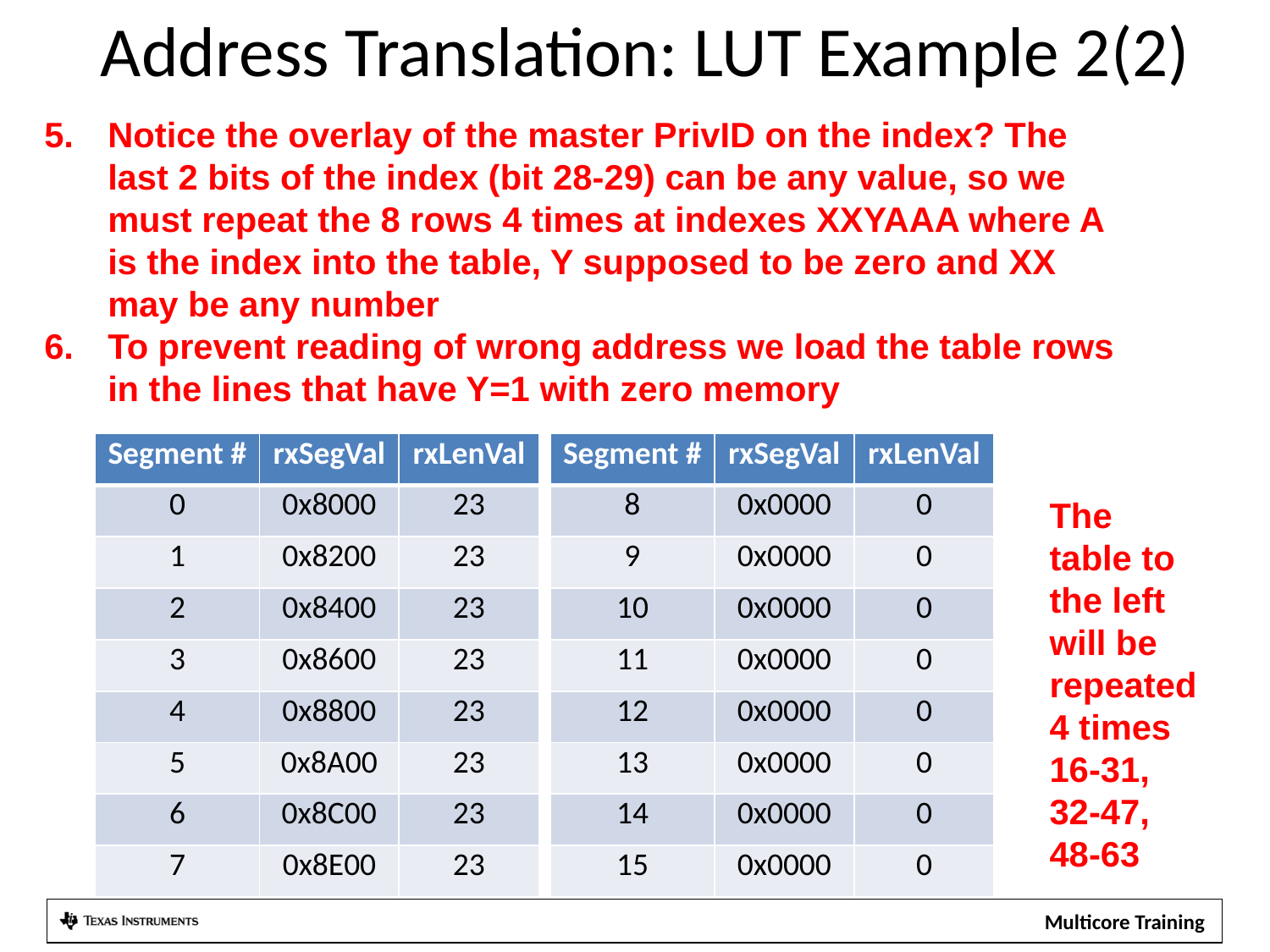

Address Translation: LUT Example 2(2)
Notice the overlay of the master PrivID on the index? The last 2 bits of the index (bit 28-29) can be any value, so we must repeat the 8 rows 4 times at indexes XXYAAA where A is the index into the table, Y supposed to be zero and XX may be any number
To prevent reading of wrong address we load the table rows in the lines that have Y=1 with zero memory

| Segment # | rxSegVal | rxLenVal |
| --- | --- | --- |
| 0 | 0x8000 | 23 |
| 1 | 0x8200 | 23 |
| 2 | 0x8400 | 23 |
| 3 | 0x8600 | 23 |
| 4 | 0x8800 | 23 |
| 5 | 0x8A00 | 23 |
| 6 | 0x8C00 | 23 |
| 7 | 0x8E00 | 23 |
| Segment # | rxSegVal | rxLenVal |
| --- | --- | --- |
| 8 | 0x0000 | 0 |
| 9 | 0x0000 | 0 |
| 10 | 0x0000 | 0 |
| 11 | 0x0000 | 0 |
| 12 | 0x0000 | 0 |
| 13 | 0x0000 | 0 |
| 14 | 0x0000 | 0 |
| 15 | 0x0000 | 0 |
The table to the left will be repeated 4 times
16-31, 32-47, 48-63